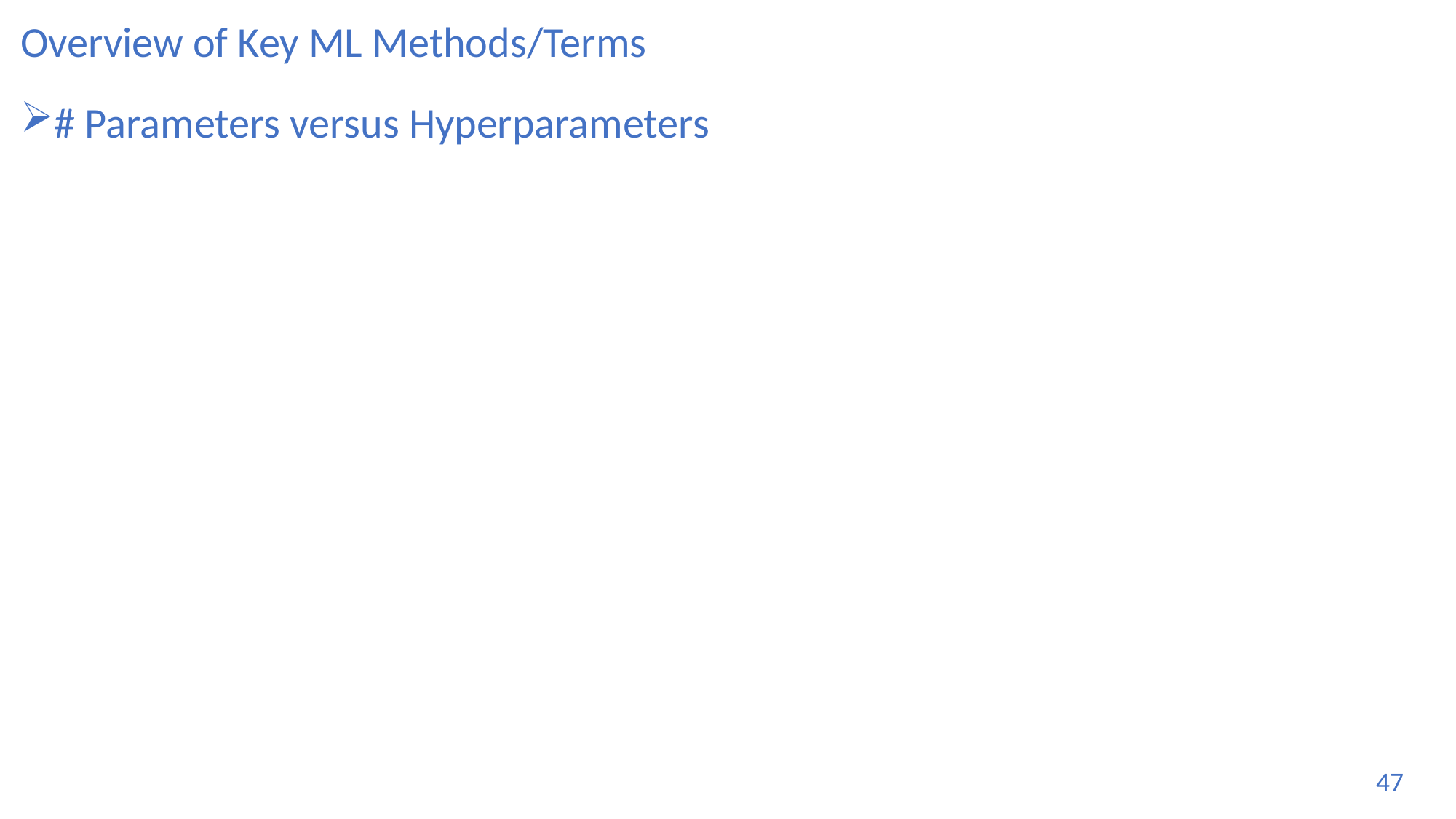

# Overview of Key ML Methods/Terms
# Parameters versus Hyperparameters
47